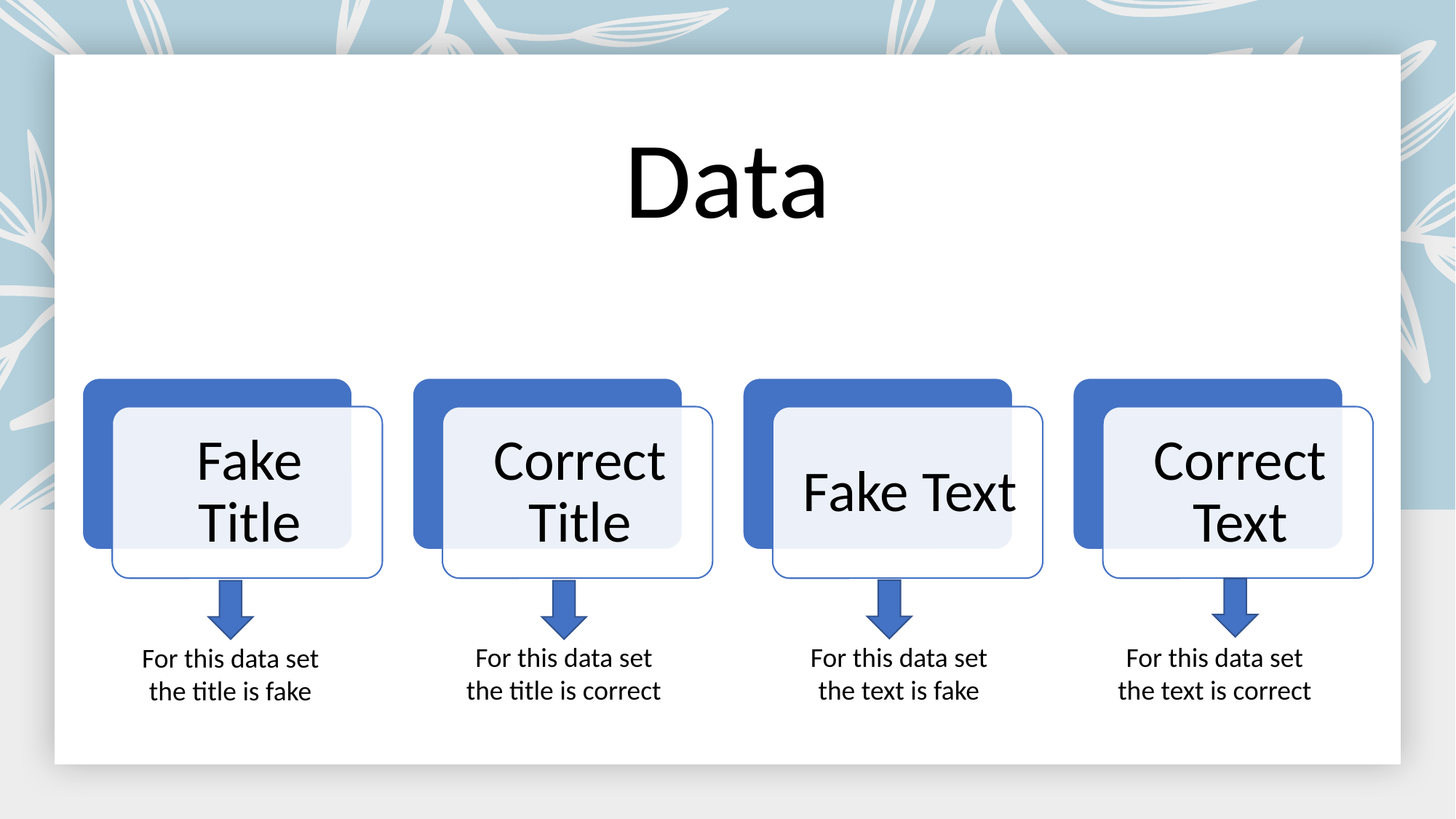

# Data
Fake Title
Correct Title
Fake Text
Correct Text

For this data set the title is correct
For this data set the text is fake
For this data set the text is correct
For this data set the title is fake